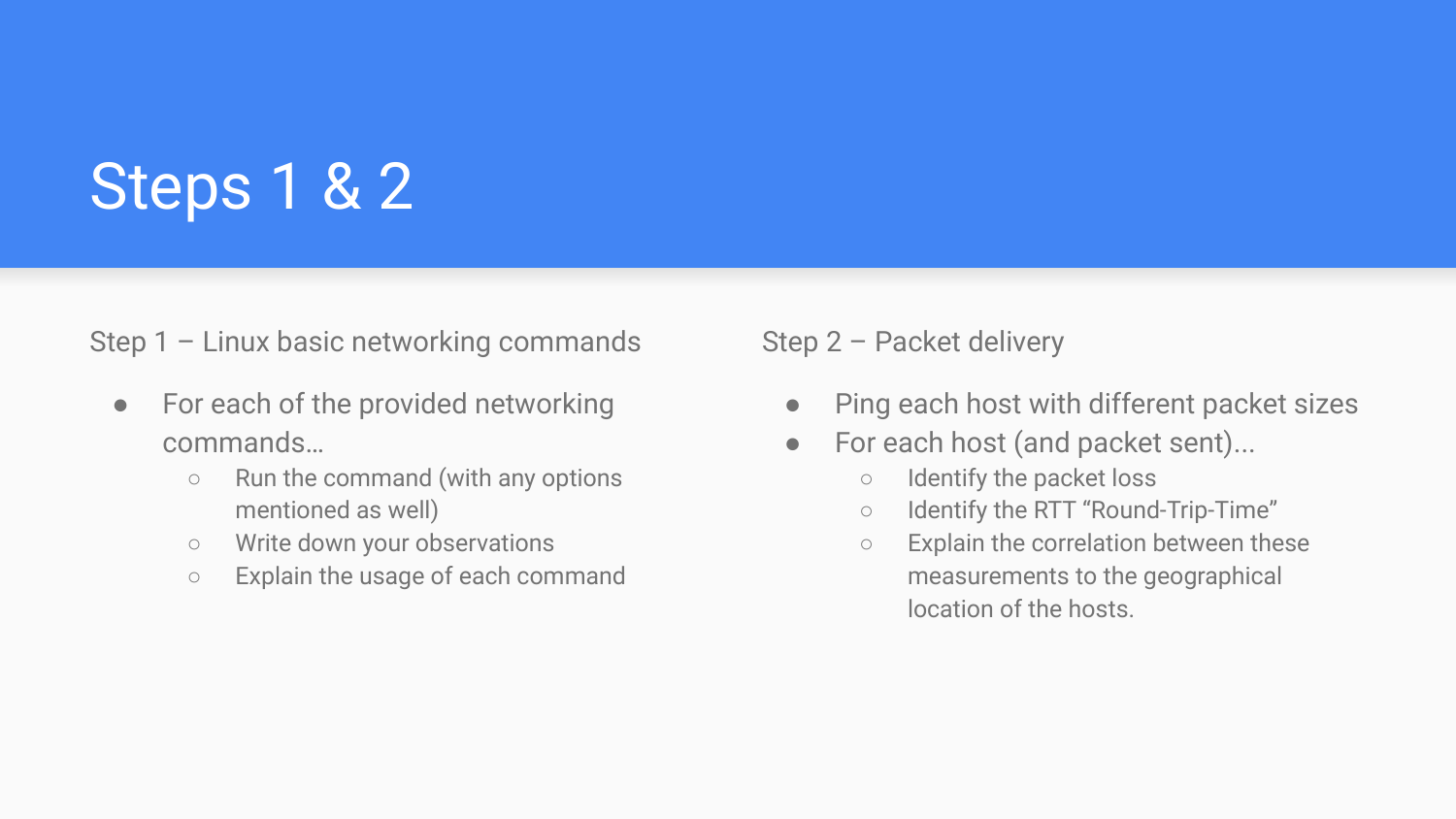

# Steps 1 & 2
Step 1 – Linux basic networking commands
For each of the provided networking commands…
Run the command (with any options mentioned as well)
Write down your observations
Explain the usage of each command
Step 2 – Packet delivery
Ping each host with different packet sizes
For each host (and packet sent)...
Identify the packet loss
Identify the RTT “Round-Trip-Time”
Explain the correlation between these measurements to the geographical location of the hosts.